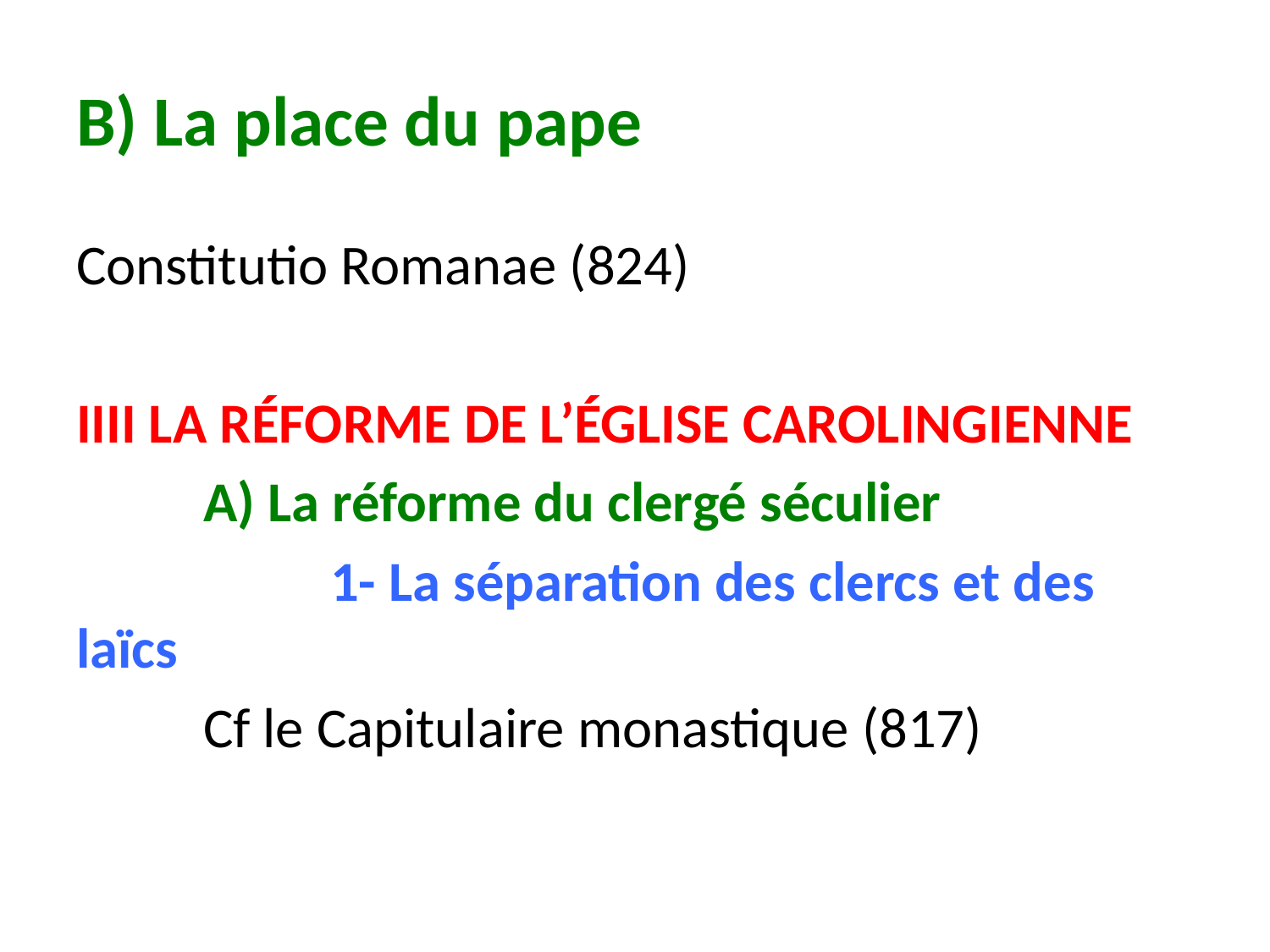

# B) La place du pape
Constitutio Romanae (824)

IIII LA RÉFORME DE L’ÉGLISE CAROLINGIENNE
	A) La réforme du clergé séculier
		1- La séparation des clercs et des laïcs
	Cf le Capitulaire monastique (817)